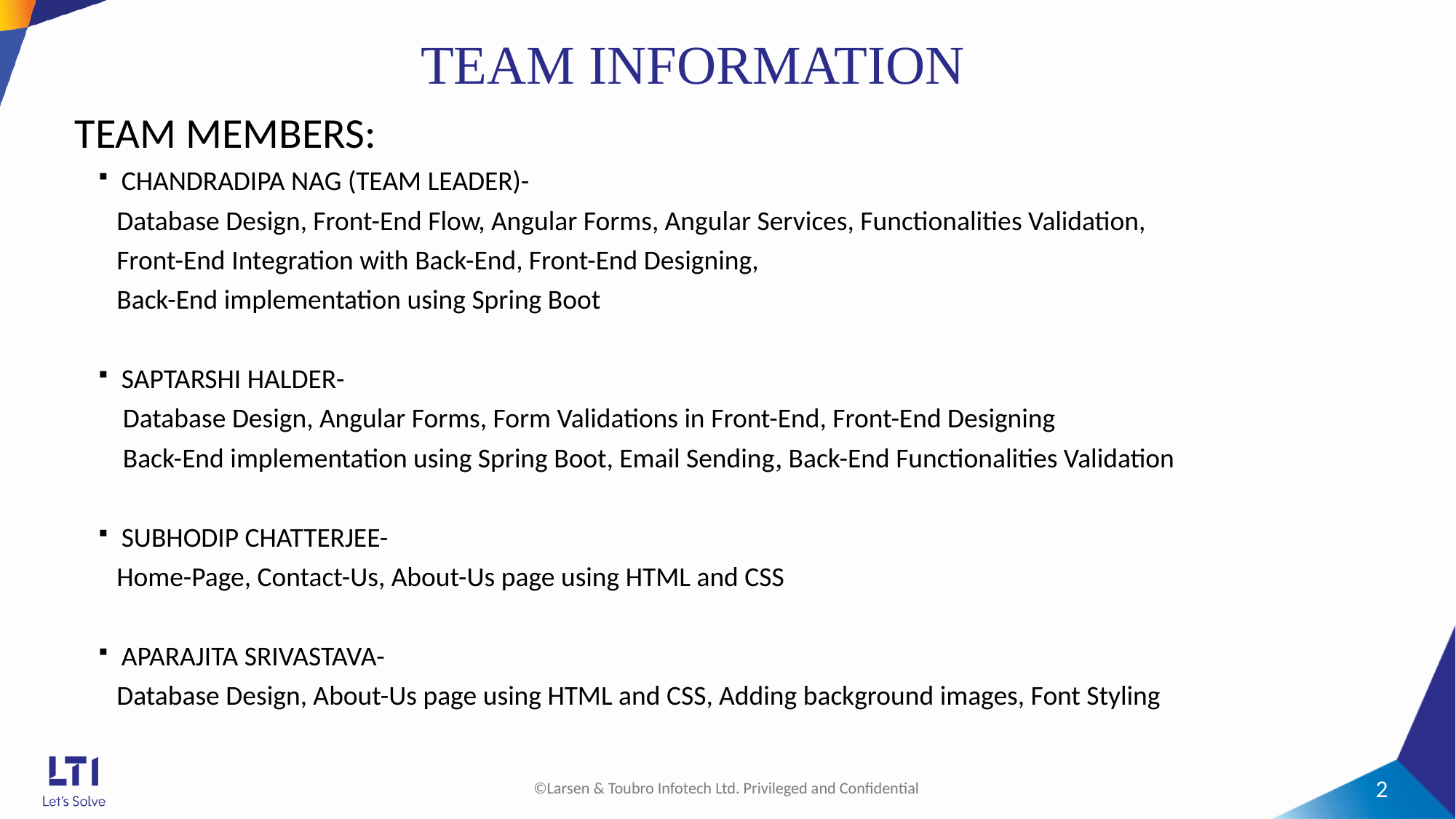

# TEAM INFORMATION

TEAM MEMBERS:
CHANDRADIPA NAG (TEAM LEADER)-
   Database Design, Front-End Flow, Angular Forms, Angular Services, Functionalities Validation,
   Front-End Integration with Back-End, Front-End Designing,
   Back-End implementation using Spring Boot

SAPTARSHI HALDER-
    Database Design, Angular Forms, Form Validations in Front-End, Front-End Designing
    Back-End implementation using Spring Boot, Email Sending, Back-End Functionalities Validation

SUBHODIP CHATTERJEE-
   Home-Page, Contact-Us, About-Us page using HTML and CSS

APARAJITA SRIVASTAVA-
   Database Design, About-Us page using HTML and CSS, Adding background images, Font Styling